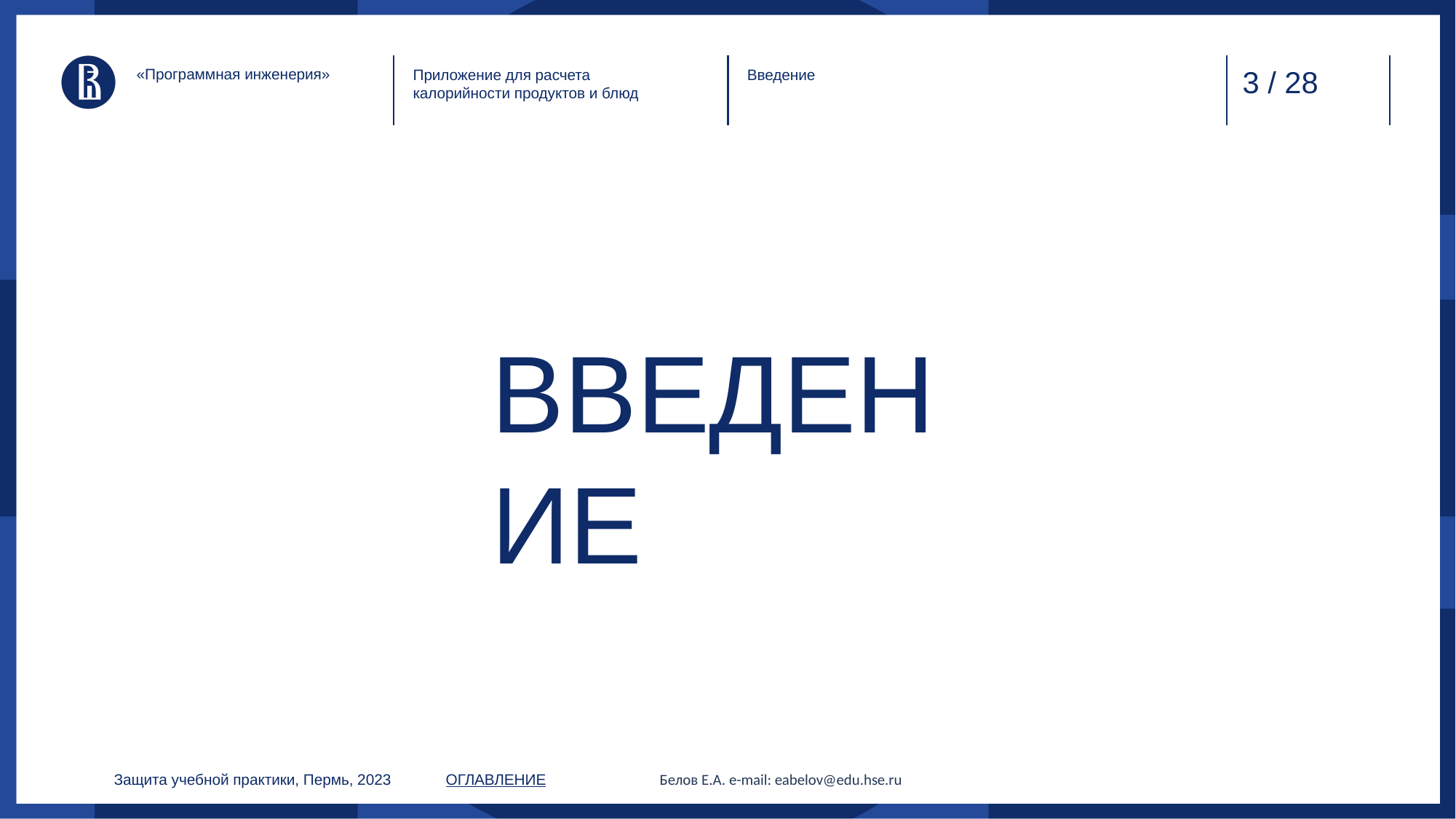

«Программная инженерия»

Приложение для расчета калорийности продуктов и блюд
Введение
ВВЕДЕНИЕ
Защита учебной практики, Пермь, 2023	 ОГЛАВЛЕНИЕ 		Белов Е.А. e-mail: eabelov@edu.hse.ru